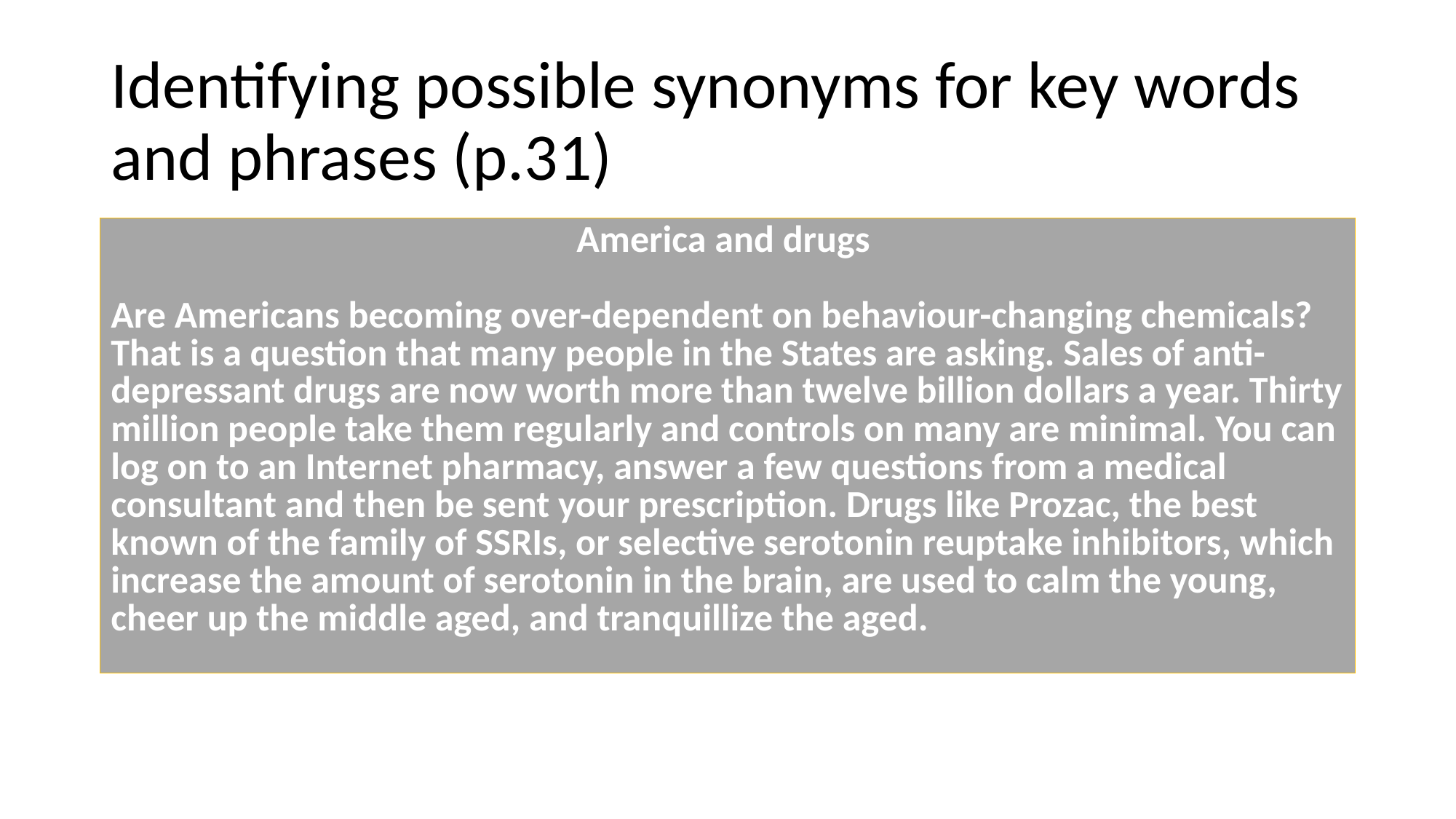

# Identifying possible synonyms for key words and phrases (p.31)
| America and drugs Are Americans becoming over-dependent on behaviour-changing chemicals? That is a question that many people in the States are asking. Sales of anti-depressant drugs are now worth more than twelve billion dollars a year. Thirty million people take them regularly and controls on many are minimal. You can log on to an Internet pharmacy, answer a few questions from a medical consultant and then be sent your prescription. Drugs like Prozac, the best known of the family of SSRIs, or selective serotonin reuptake inhibitors, which increase the amount of serotonin in the brain, are used to calm the young, cheer up the middle aged, and tranquillize the aged. |
| --- |